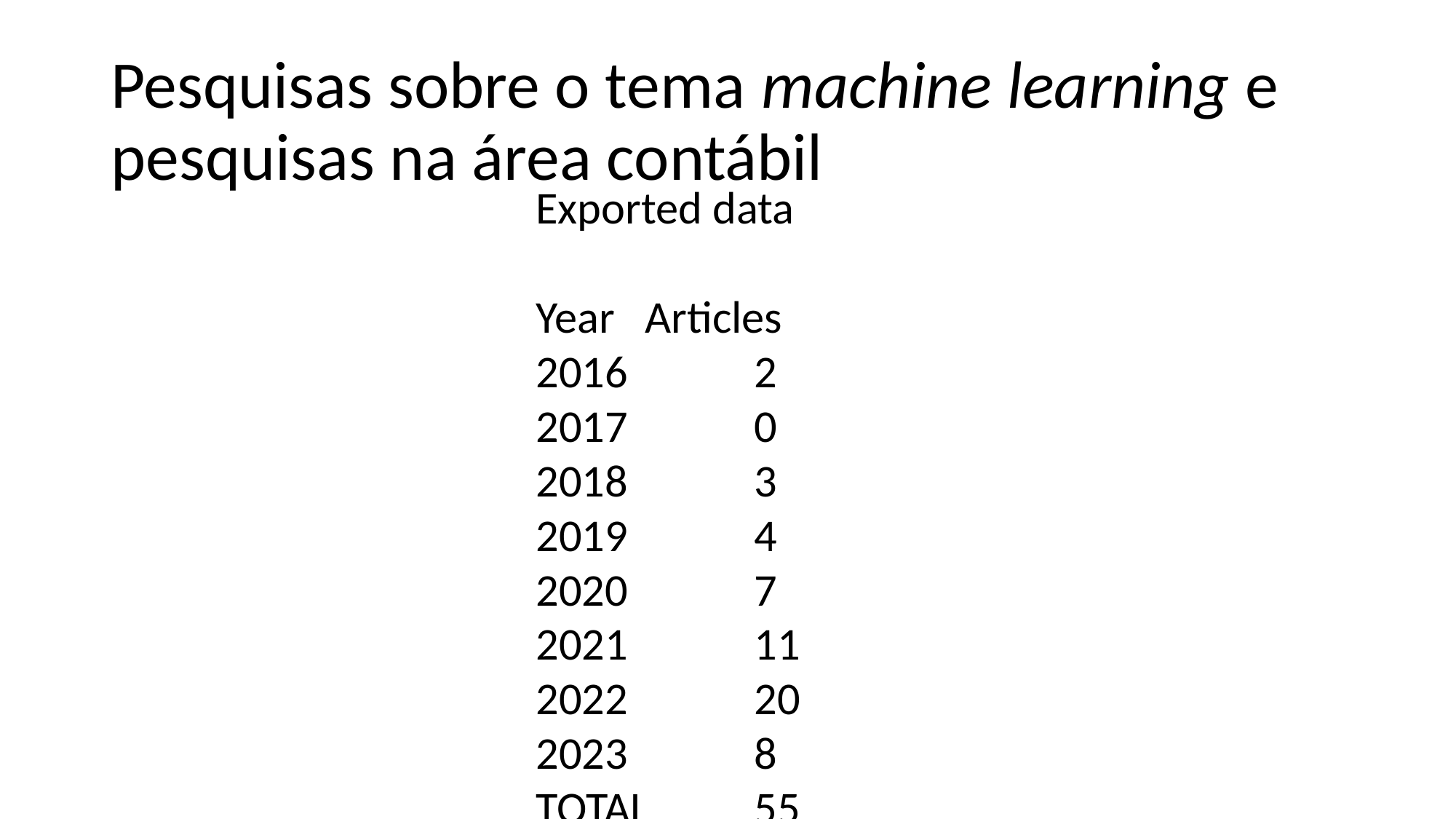

# Pesquisas sobre o tema machine learning e pesquisas na área contábil
Exported data

Year	Articles
2016		2
2017		0
2018		3
2019		4
2020		7
2021		11
2022		20
2023		8
TOTAL	55